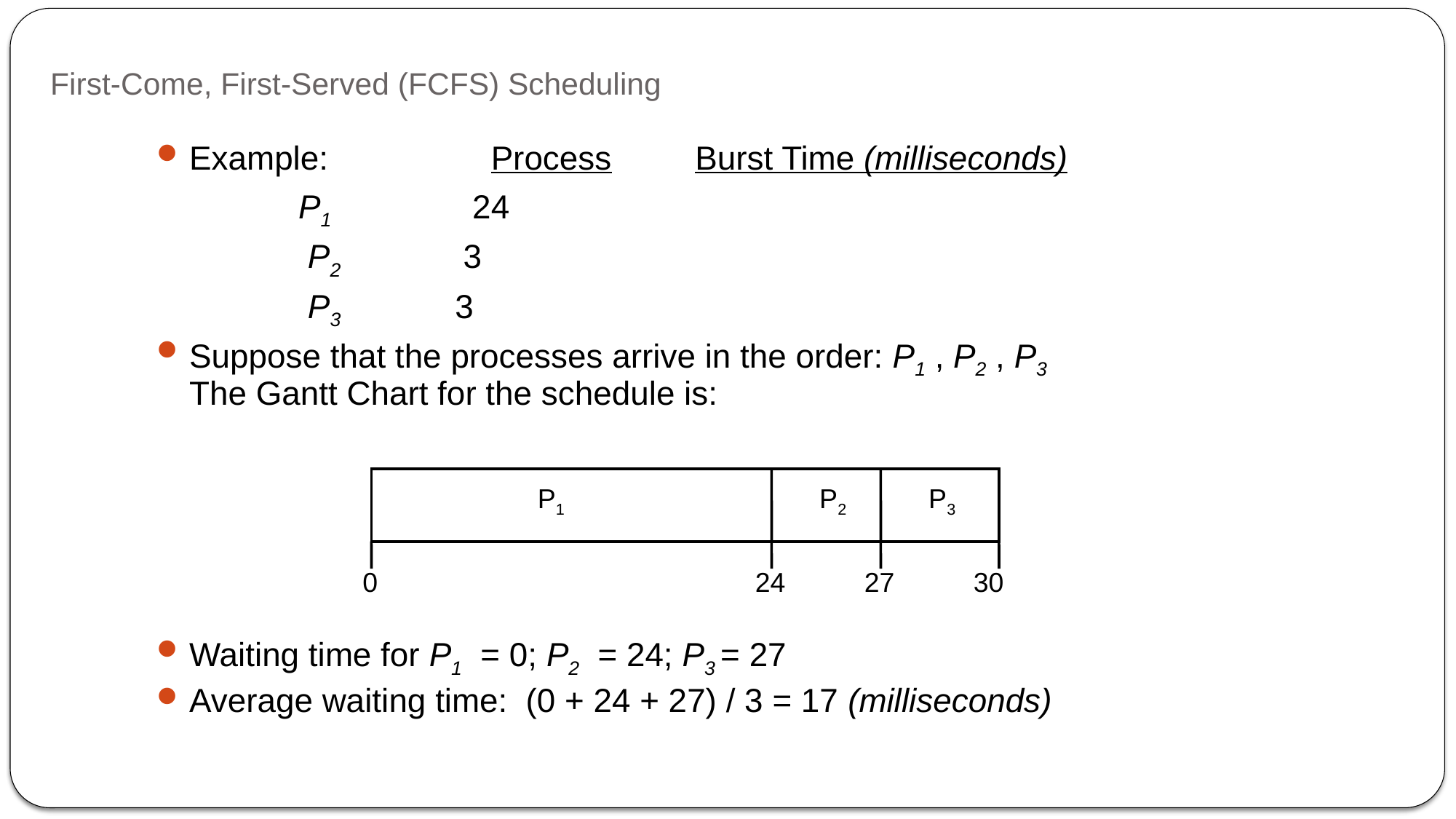

# First-Come, First-Served (FCFS) Scheduling
Example:	Process	         Burst Time (milliseconds)
		P1	       24
		 P2 	      3
		 P3	         3
Suppose that the processes arrive in the order: P1 , P2 , P3
The Gantt Chart for the schedule is:
Waiting time for P1  = 0; P2  = 24; P3 = 27
Average waiting time:  (0 + 24 + 27) / 3 = 17 (milliseconds)

P1
P2
P3

0
24
27
30